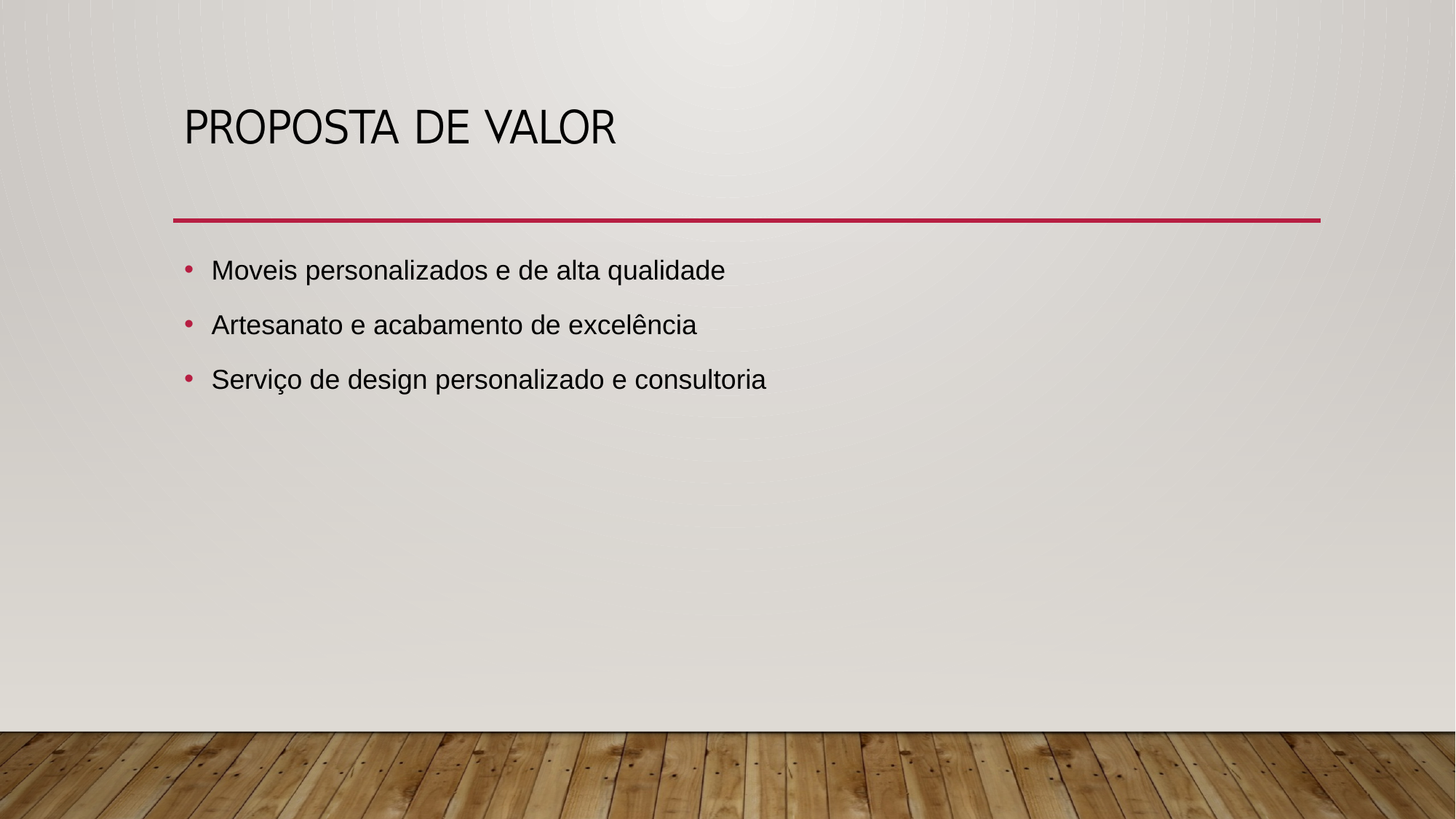

# Proposta de valor
Moveis personalizados e de alta qualidade
Artesanato e acabamento de excelência
Serviço de design personalizado e consultoria